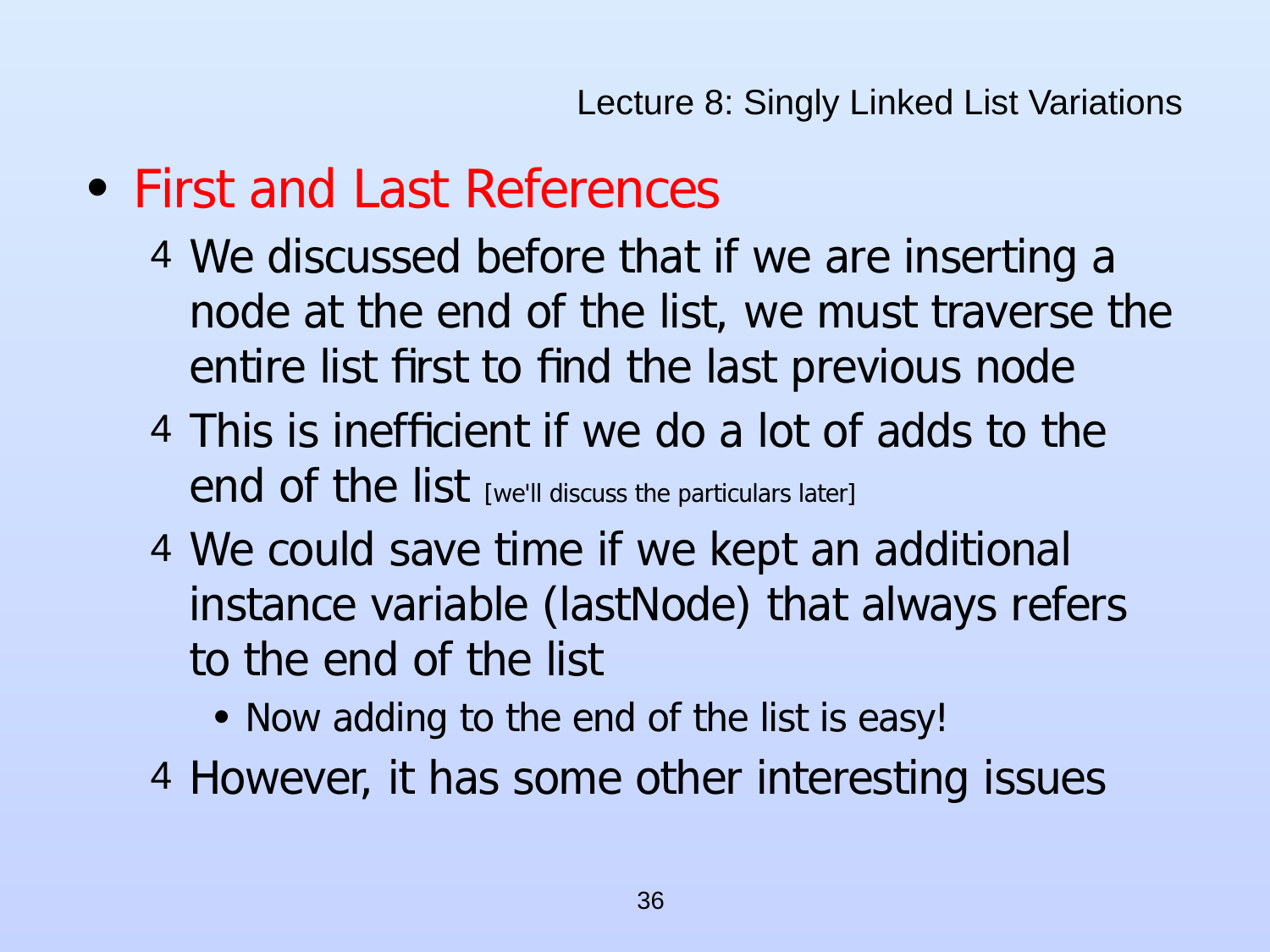

# Lecture 8: Singly Linked List Variations
First and Last References
We discussed before that if we are inserting a node at the end of the list, we must traverse the entire list first to find the last previous node
This is inefficient if we do a lot of adds to the end of the list [we'll discuss the particulars later]
We could save time if we kept an additional instance variable (lastNode) that always refers to the end of the list
Now adding to the end of the list is easy!
However, it has some other interesting issues
36